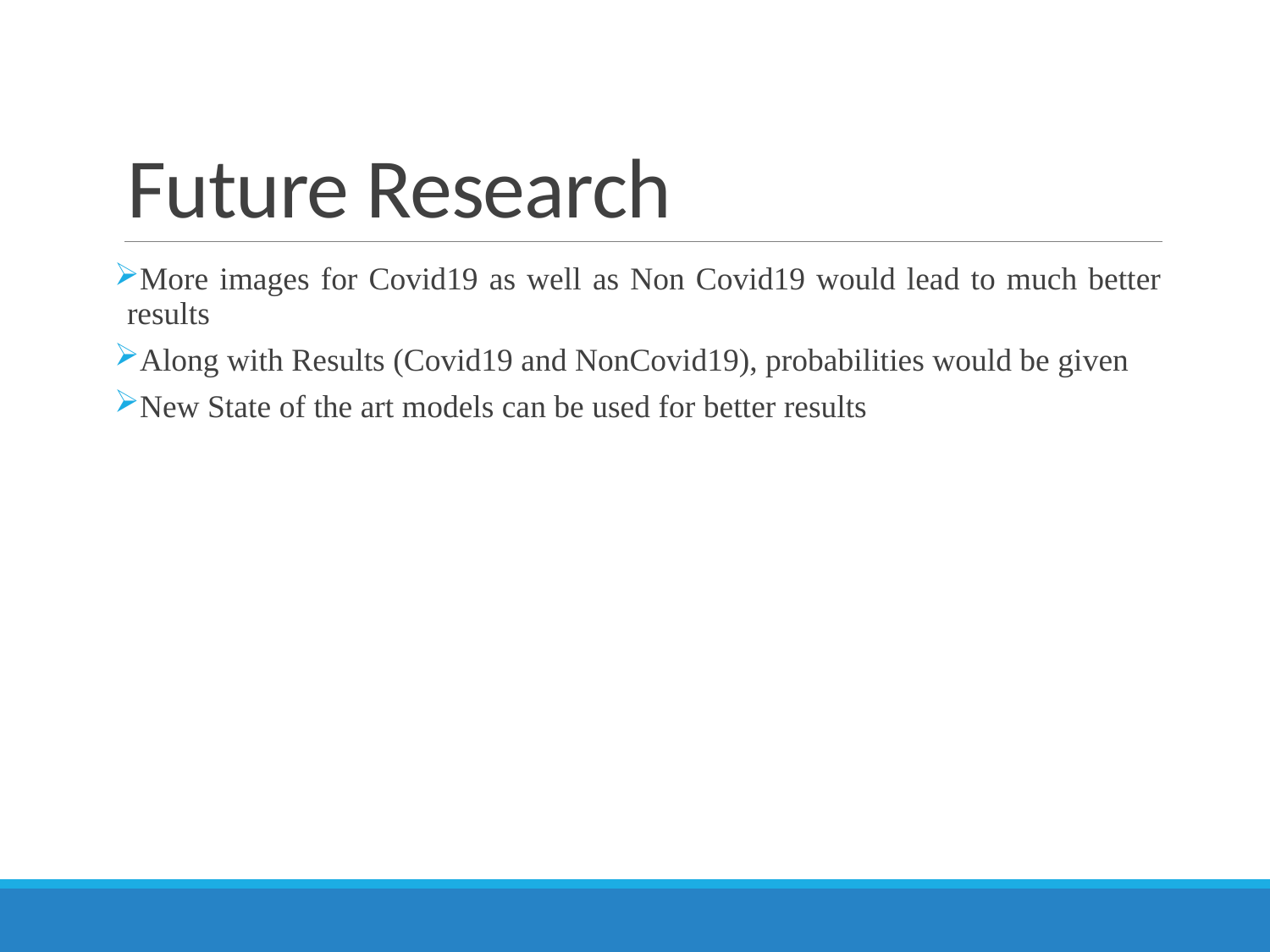

# Future Research
More images for Covid19 as well as Non Covid19 would lead to much better results
Along with Results (Covid19 and NonCovid19), probabilities would be given
New State of the art models can be used for better results